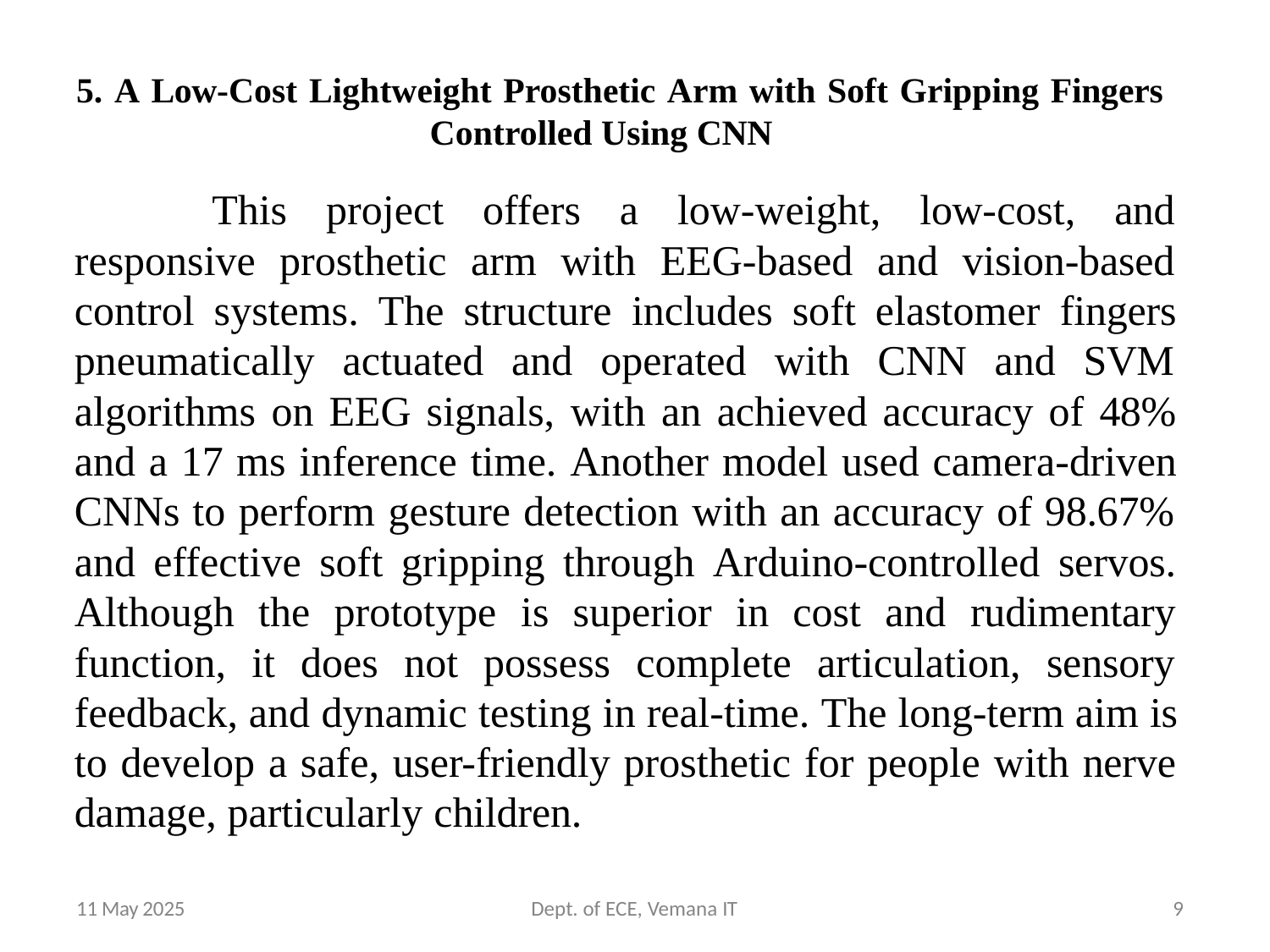

# 5. A Low-Cost Lightweight Prosthetic Arm with Soft Gripping Fingers Controlled Using CNN
This  project  offers  a  low-weight,  low-cost,  and responsive  prosthetic  arm  with  EEG-based  and  vision-based control systems. The structure includes soft elastomer fingers pneumatically  actuated  and  operated  with  CNN  and  SVM algorithms on EEG signals, with an achieved accuracy of 48% and a 17 ms inference time. Another model used camera-driven CNNs to perform gesture detection with an accuracy of 98.67% and effective soft gripping through Arduino-controlled servos. Although  the  prototype  is  superior  in  cost  and  rudimentary function,  it  does  not  possess  complete  articulation,  sensory feedback, and dynamic testing in real-time. The long-term aim is to develop a safe, user-friendly prosthetic for people with nerve damage, particularly children.
11 May 2025
Dept. of ECE, Vemana IT
9